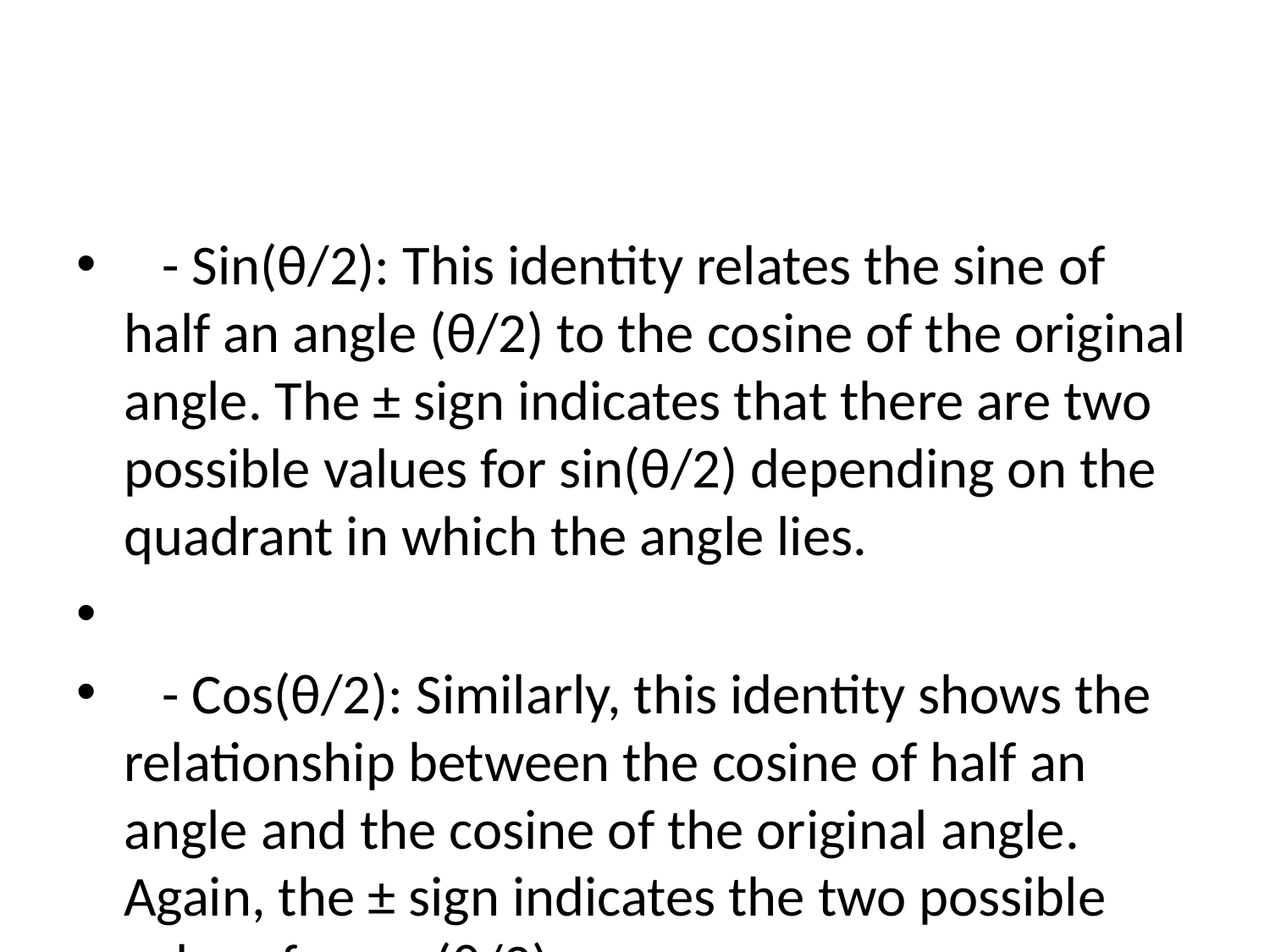

#
   - Sin(θ/2): This identity relates the sine of half an angle (θ/2) to the cosine of the original angle. The ± sign indicates that there are two possible values for sin(θ/2) depending on the quadrant in which the angle lies.

   - Cos(θ/2): Similarly, this identity shows the relationship between the cosine of half an angle and the cosine of the original angle. Again, the ± sign indicates the two possible values for cos(θ/2).

   - Tan(θ/2): This identity expresses the tangent of half an angle in terms of the cosine of the original angle. It also includes a ± sign to indicate multiple possible values.